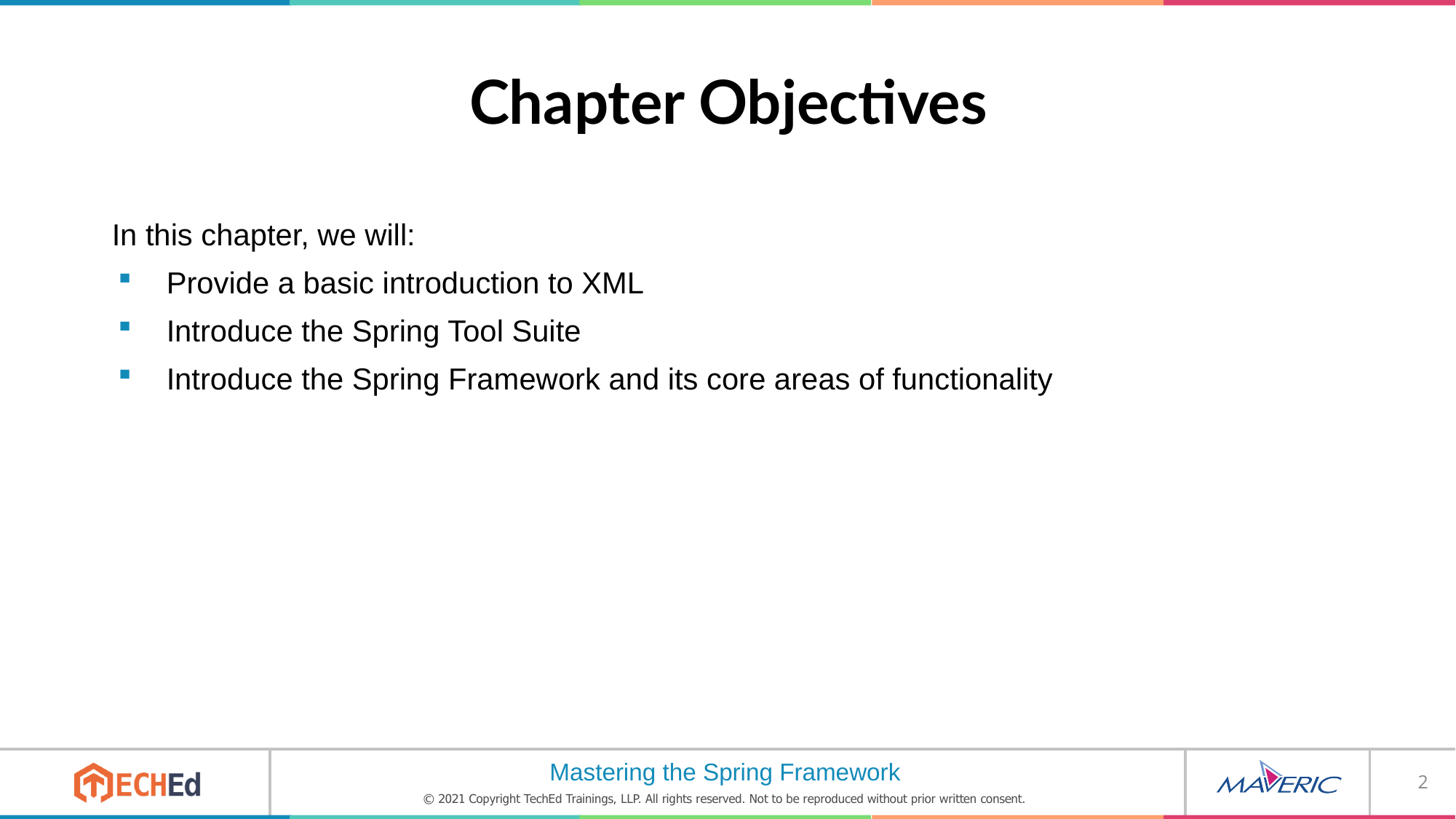

# Chapter Objectives
In this chapter, we will:
Provide a basic introduction to XML
Introduce the Spring Tool Suite
Introduce the Spring Framework and its core areas of functionality